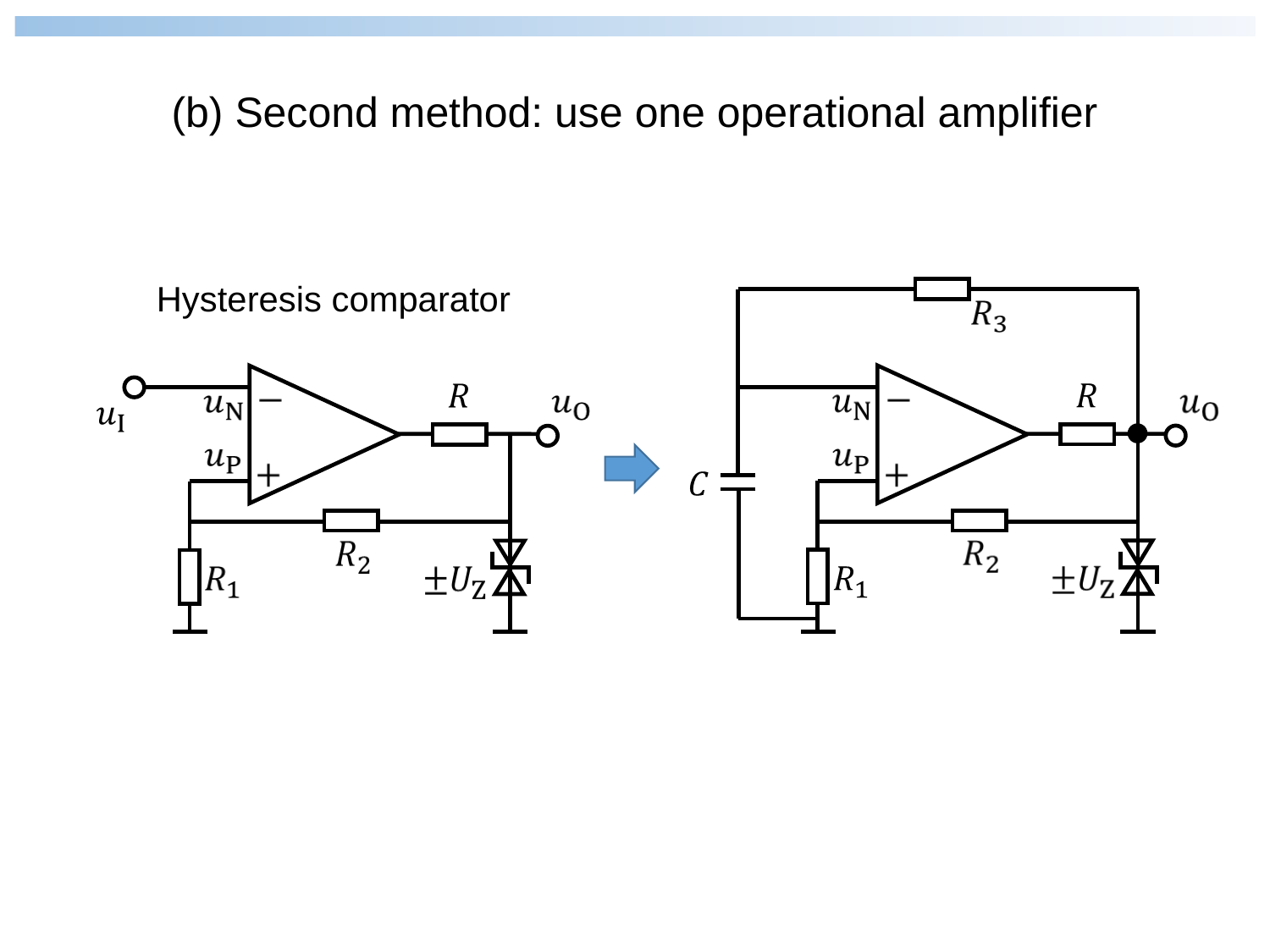

(b) Second method: use one operational amplifier
Hysteresis comparator